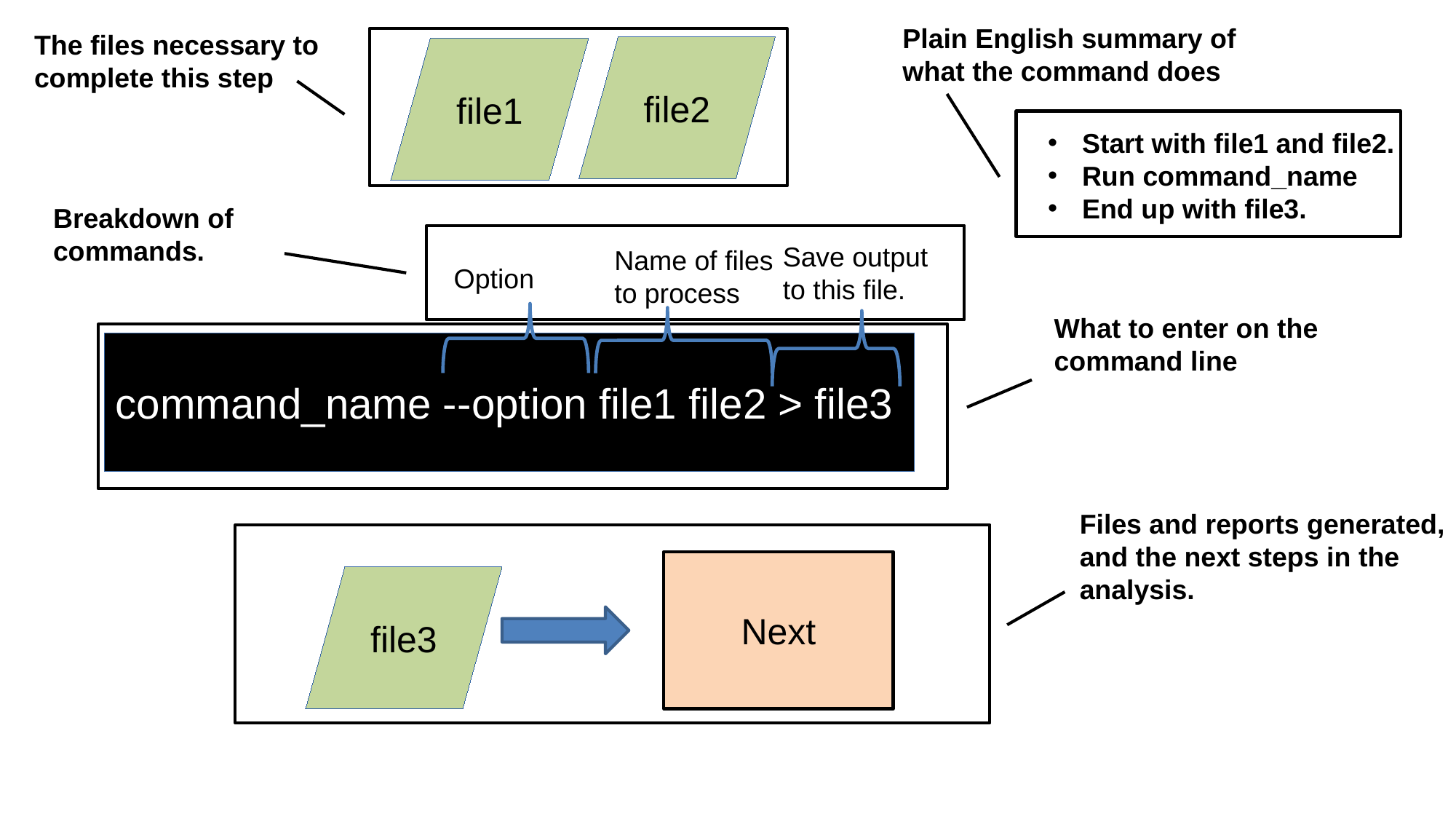

Plain English summary of what the command does
The files necessary to complete this step

file2
file1

Start with file1 and file2.
Run command_name
End up with file3.
Breakdown of commands.

Save output to this file.
Name of files to process

Option

What to enter on the command line

command_name --option file1 file2 > file3
Files and reports generated, and the next steps in the analysis.

Next

file3